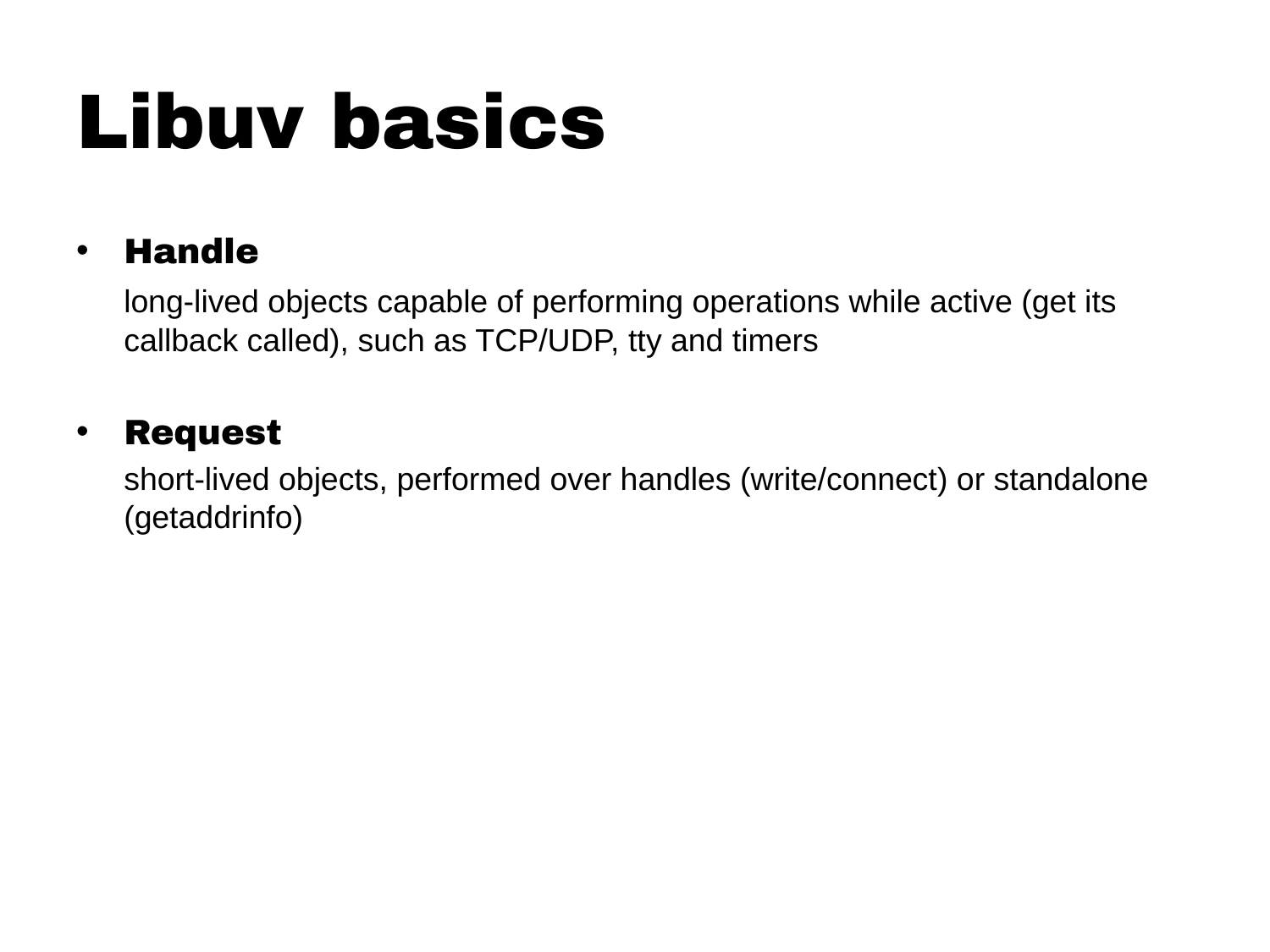

# Libuv basics
Handle
	long-lived objects capable of performing operations while active (get its callback called), such as TCP/UDP, tty and timers

Request
	short-lived objects, performed over handles (write/connect) or standalone (getaddrinfo)